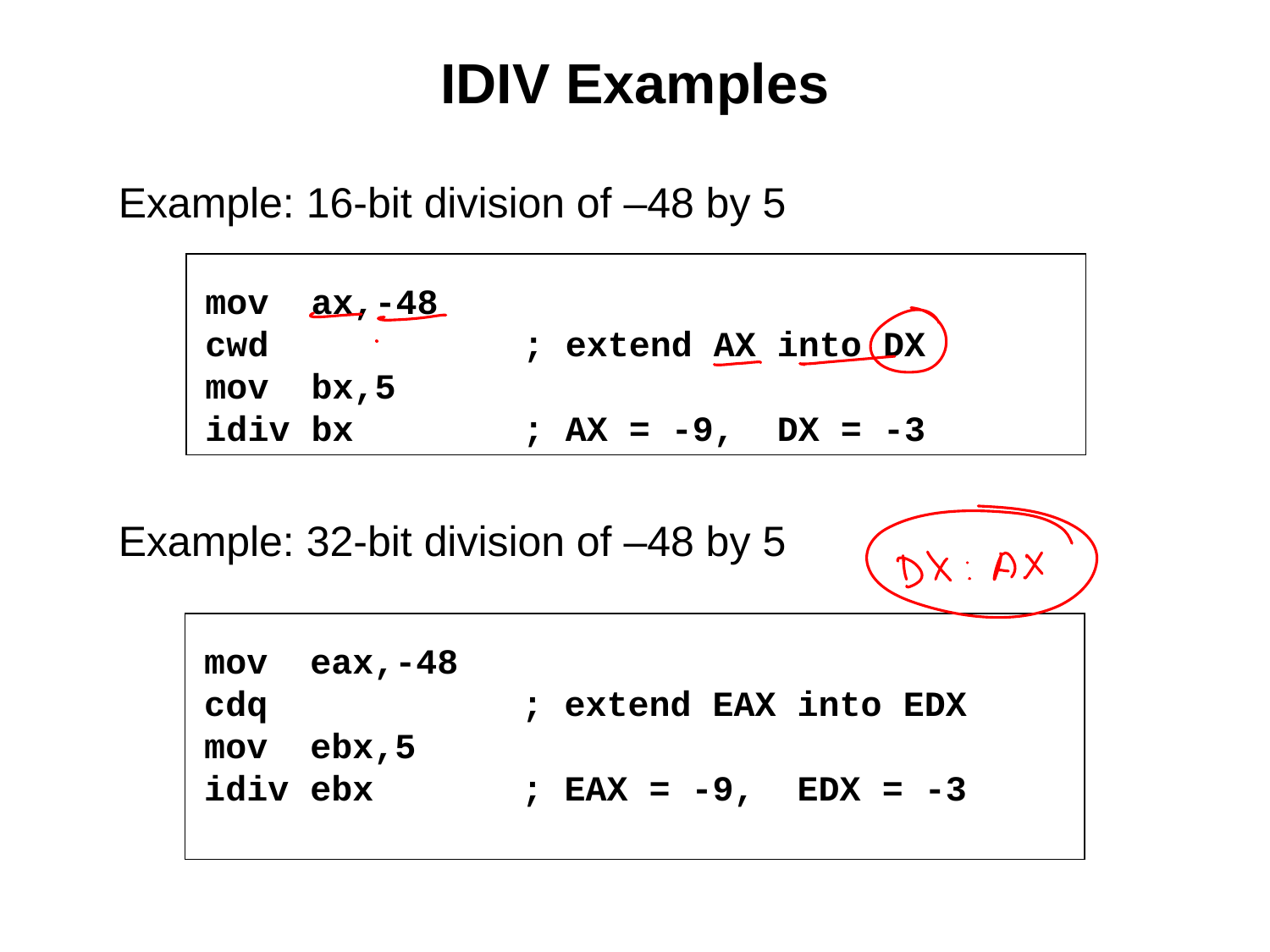

# IDIV Examples
Example: 16-bit division of –48 by 5
mov  ax,-48
cwd            ; extend AX into DX
mov  bx,5
idiv bx        ; AX = -9,  DX = -3
Example: 32-bit division of –48 by 5
mov  eax,-48
cdq            ; extend EAX into EDX
mov  ebx,5
idiv ebx       ; EAX = -9,  EDX = -3